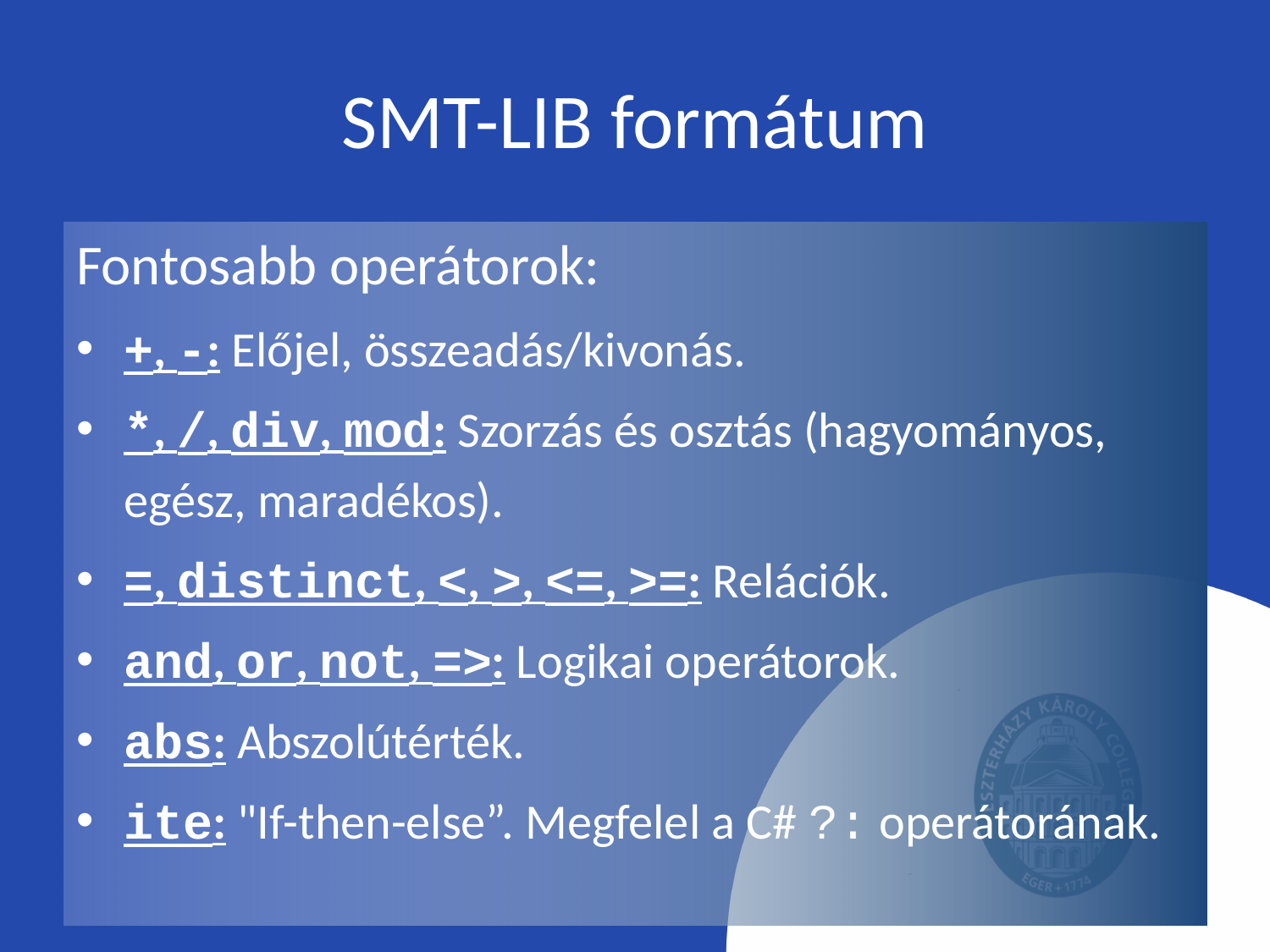

# SMT-LIB formátum
Fontosabb operátorok:
+, -: Előjel, összeadás/kivonás.
*, /, div, mod: Szorzás és osztás (hagyományos, egész, maradékos).
=, distinct, <, >, <=, >=: Relációk.
and, or, not, =>: Logikai operátorok.
abs: Abszolútérték.
ite: "If-then-else”. Megfelel a C# ?: operátorának.